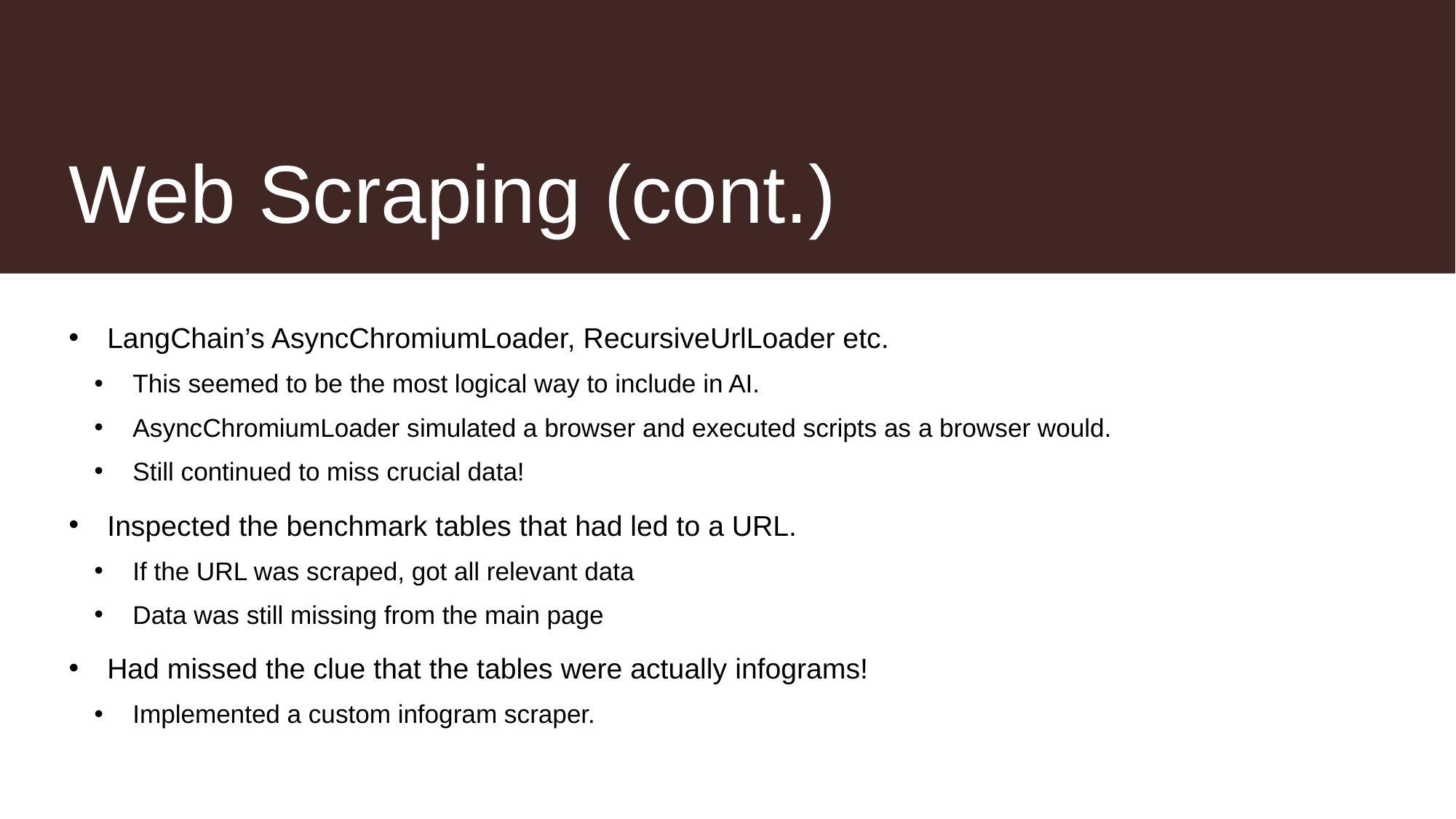

# Web Scraping (cont.)
LangChain’s AsyncChromiumLoader, RecursiveUrlLoader etc.
This seemed to be the most logical way to include in AI.
AsyncChromiumLoader simulated a browser and executed scripts as a browser would.
Still continued to miss crucial data!
Inspected the benchmark tables that had led to a URL.
If the URL was scraped, got all relevant data
Data was still missing from the main page
Had missed the clue that the tables were actually infograms!
Implemented a custom infogram scraper.